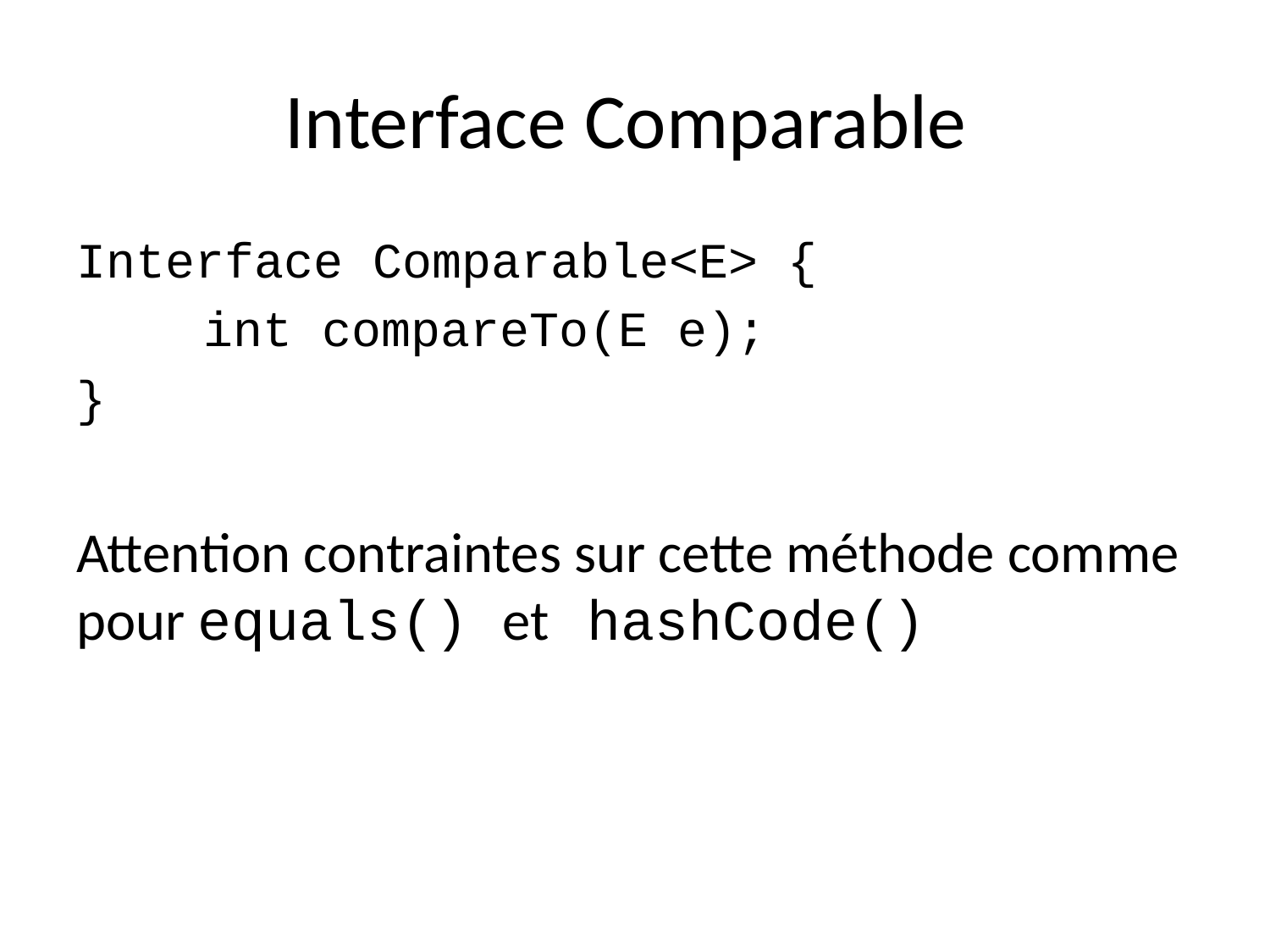

# Interface Comparable
Interface Comparable<E> {
	int compareTo(E e);
}

Attention contraintes sur cette méthode comme pour equals() et   hashCode()